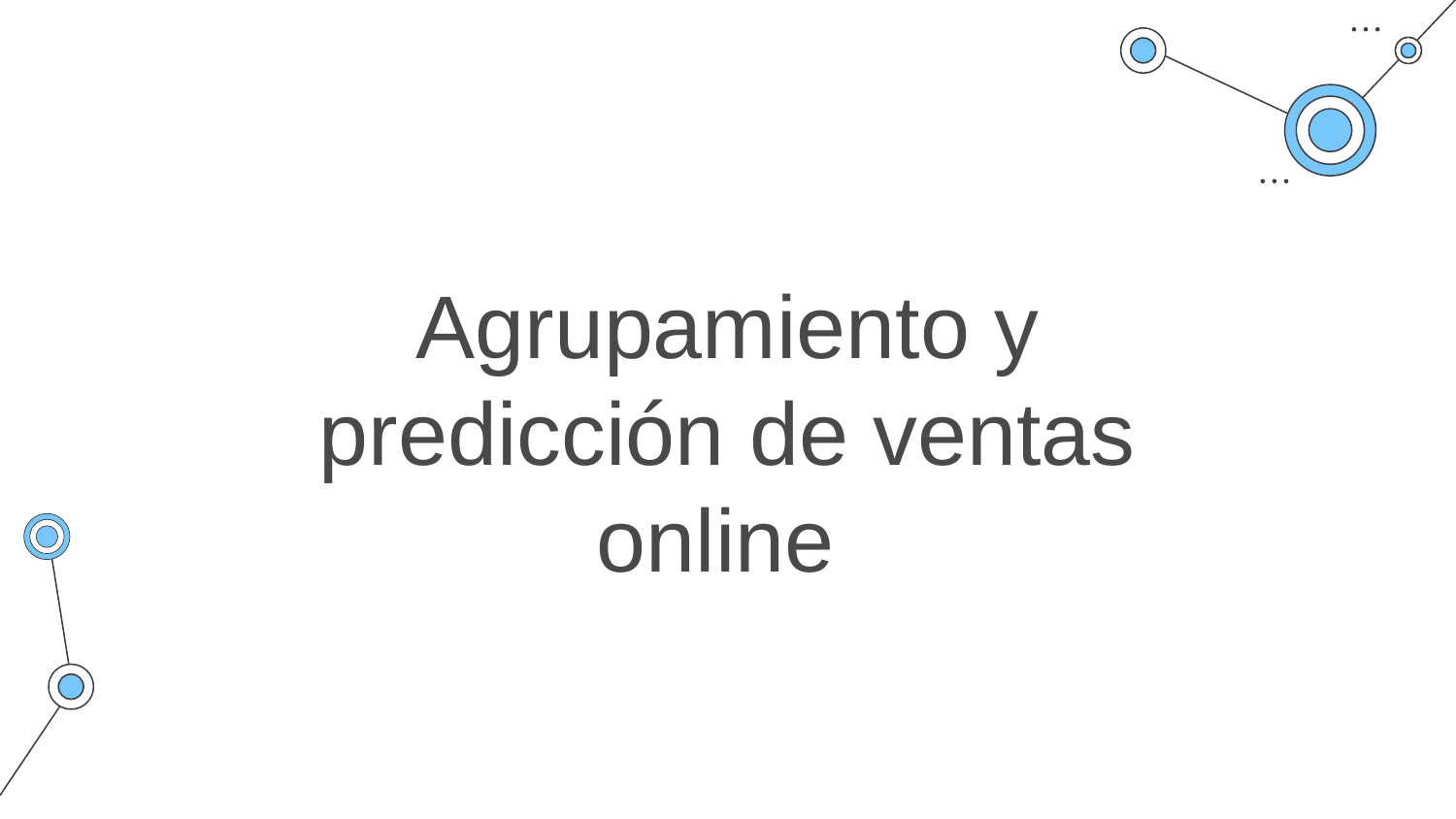

# Agrupamiento y predicción de ventas online